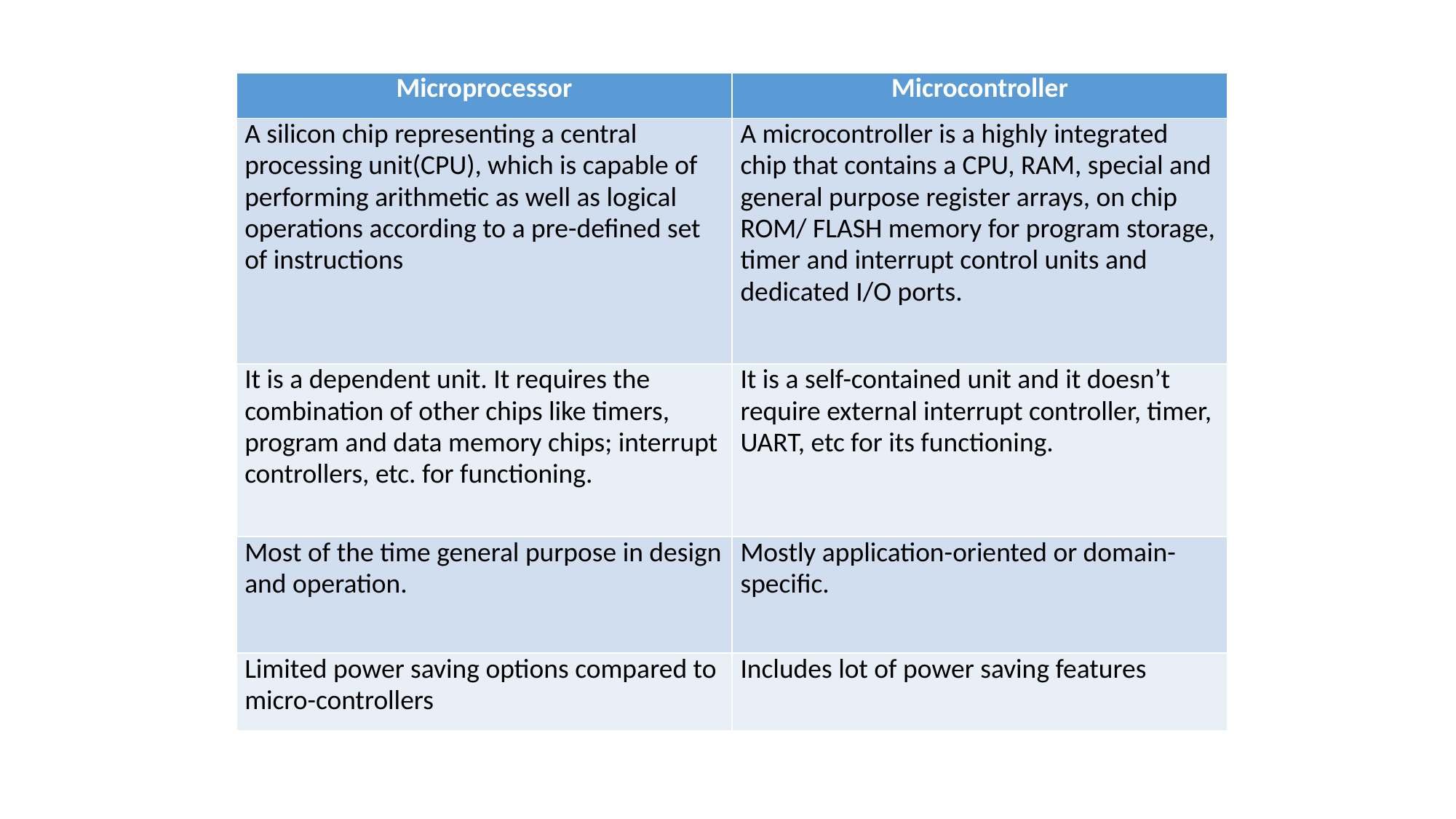

| Microprocessor | Microcontroller |
| --- | --- |
| A silicon chip representing a central processing unit(CPU), which is capable of performing arithmetic as well as logical operations according to a pre-defined set of instructions | A microcontroller is a highly integrated chip that contains a CPU, RAM, special and general purpose register arrays, on chip ROM/ FLASH memory for program storage, timer and interrupt control units and dedicated I/O ports. |
| It is a dependent unit. It requires the combination of other chips like timers, program and data memory chips; interrupt controllers, etc. for functioning. | It is a self-contained unit and it doesn’t require external interrupt controller, timer, UART, etc for its functioning. |
| Most of the time general purpose in design and operation. | Mostly application-oriented or domain-specific. |
| Limited power saving options compared to micro-controllers | Includes lot of power saving features |